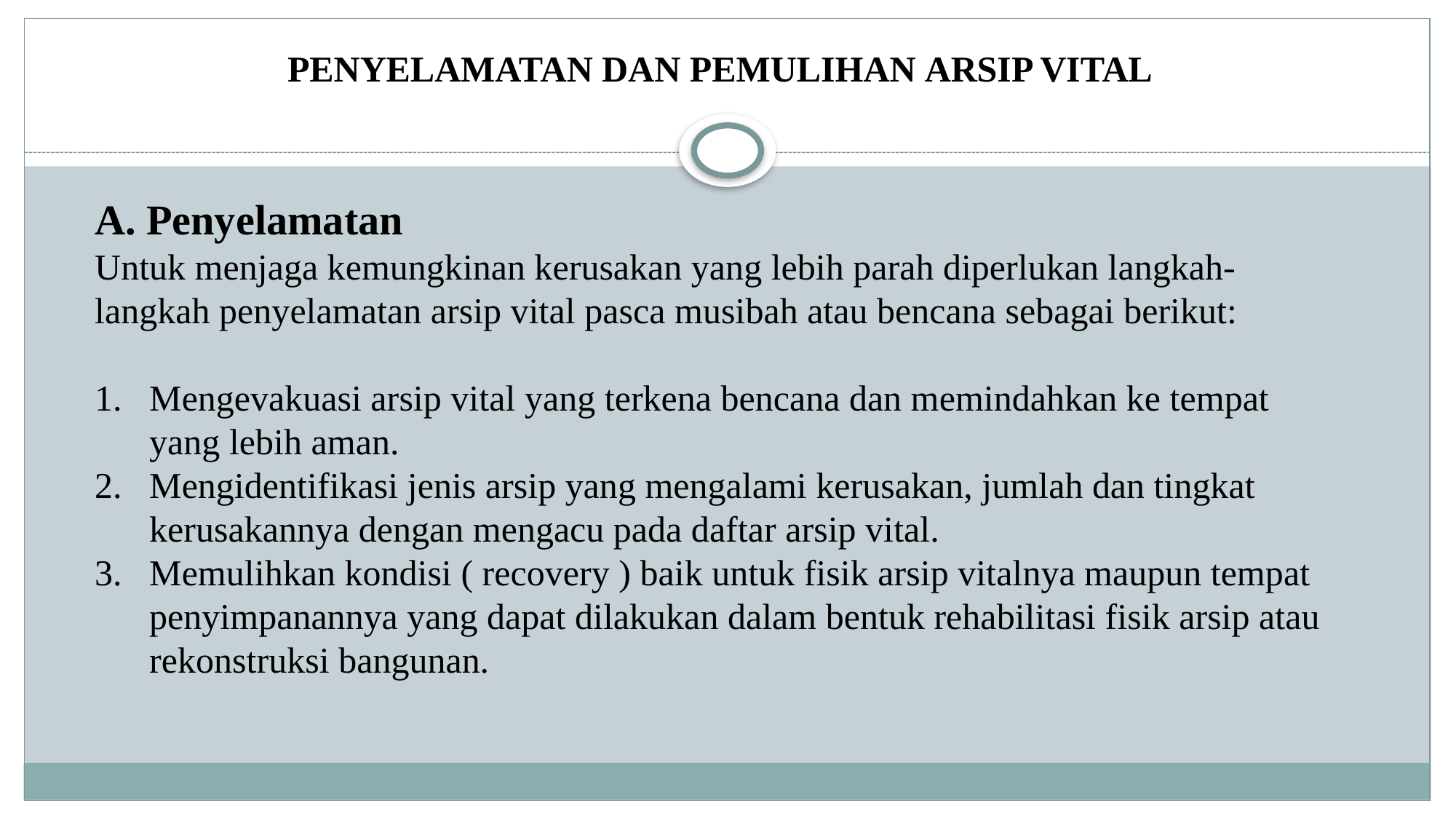

PENYELAMATAN DAN PEMULIHAN ARSIP VITAL
A. Penyelamatan
Untuk menjaga kemungkinan kerusakan yang lebih parah diperlukan langkah-langkah penyelamatan arsip vital pasca musibah atau bencana sebagai berikut:

Mengevakuasi arsip vital yang terkena bencana dan memindahkan ke tempat yang lebih aman.
Mengidentifikasi jenis arsip yang mengalami kerusakan, jumlah dan tingkat kerusakannya dengan mengacu pada daftar arsip vital.
Memulihkan kondisi ( recovery ) baik untuk fisik arsip vitalnya maupun tempat penyimpanannya yang dapat dilakukan dalam bentuk rehabilitasi fisik arsip atau rekonstruksi bangunan.